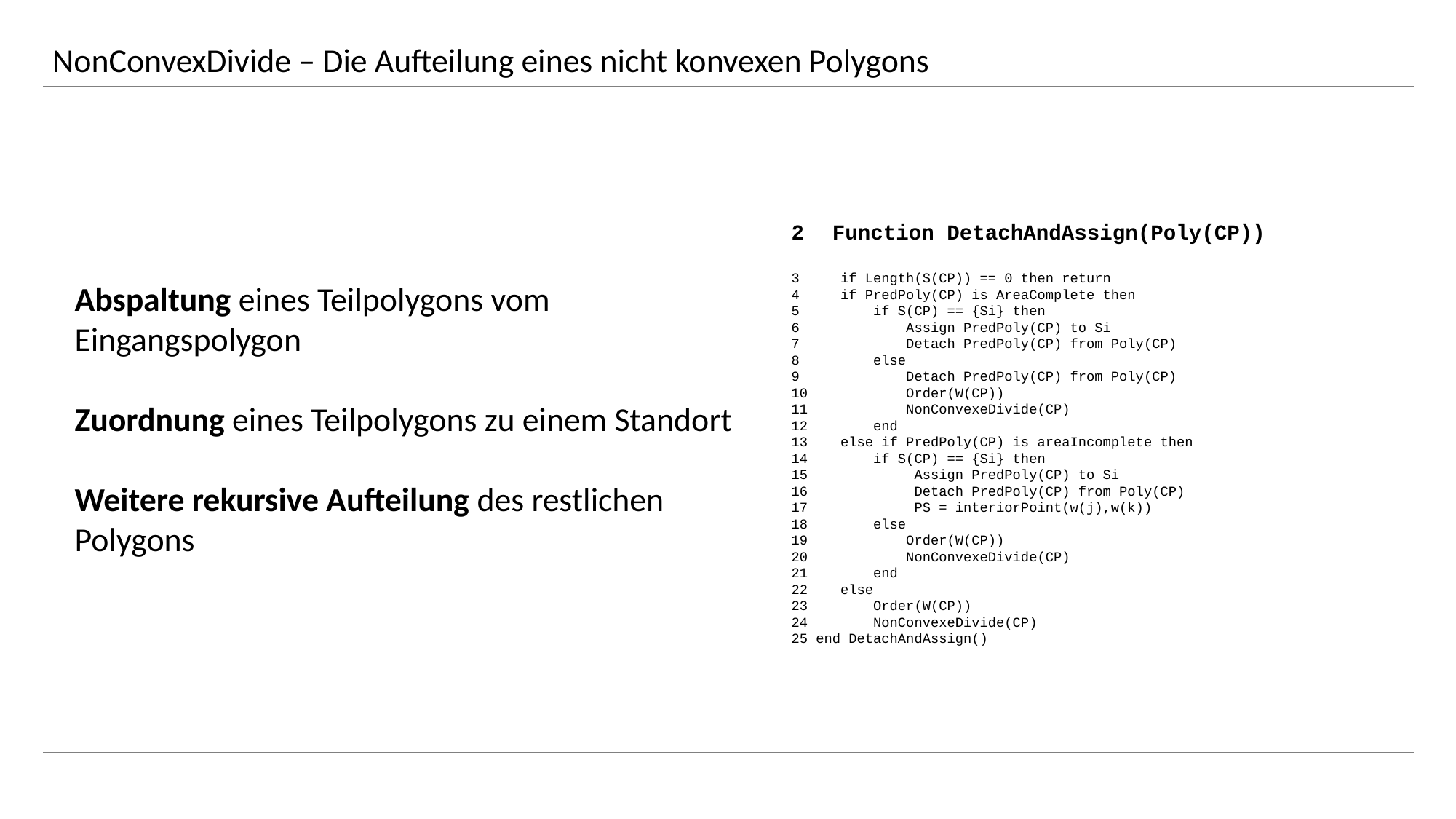

NonConvexDivide – Die Aufteilung eines nicht konvexen Polygons
Function DetachAndAssign(Poly(CP))

3     if Length(S(CP)) == 0 then return
4     if PredPoly(CP) is AreaComplete then
5         if S(CP) == {Si} then
6             Assign PredPoly(CP) to Si
7             Detach PredPoly(CP) from Poly(CP)
8         else
9             Detach PredPoly(CP) from Poly(CP)
10            Order(W(CP))
11            NonConvexeDivide(CP)
12        end
13    else if PredPoly(CP) is areaIncomplete then
14        if S(CP) == {Si} then
15             Assign PredPoly(CP) to Si
16             Detach PredPoly(CP) from Poly(CP)
17             PS = interiorPoint(w(j),w(k))
18        else
19            Order(W(CP))
20            NonConvexeDivide(CP)
21        end
22    else
23        Order(W(CP))
24        NonConvexeDivide(CP)
25 end DetachAndAssign()

Abspaltung eines Teilpolygons vom Eingangspolygon

Zuordnung eines Teilpolygons zu einem Standort

Weitere rekursive Aufteilung des restlichen Polygons